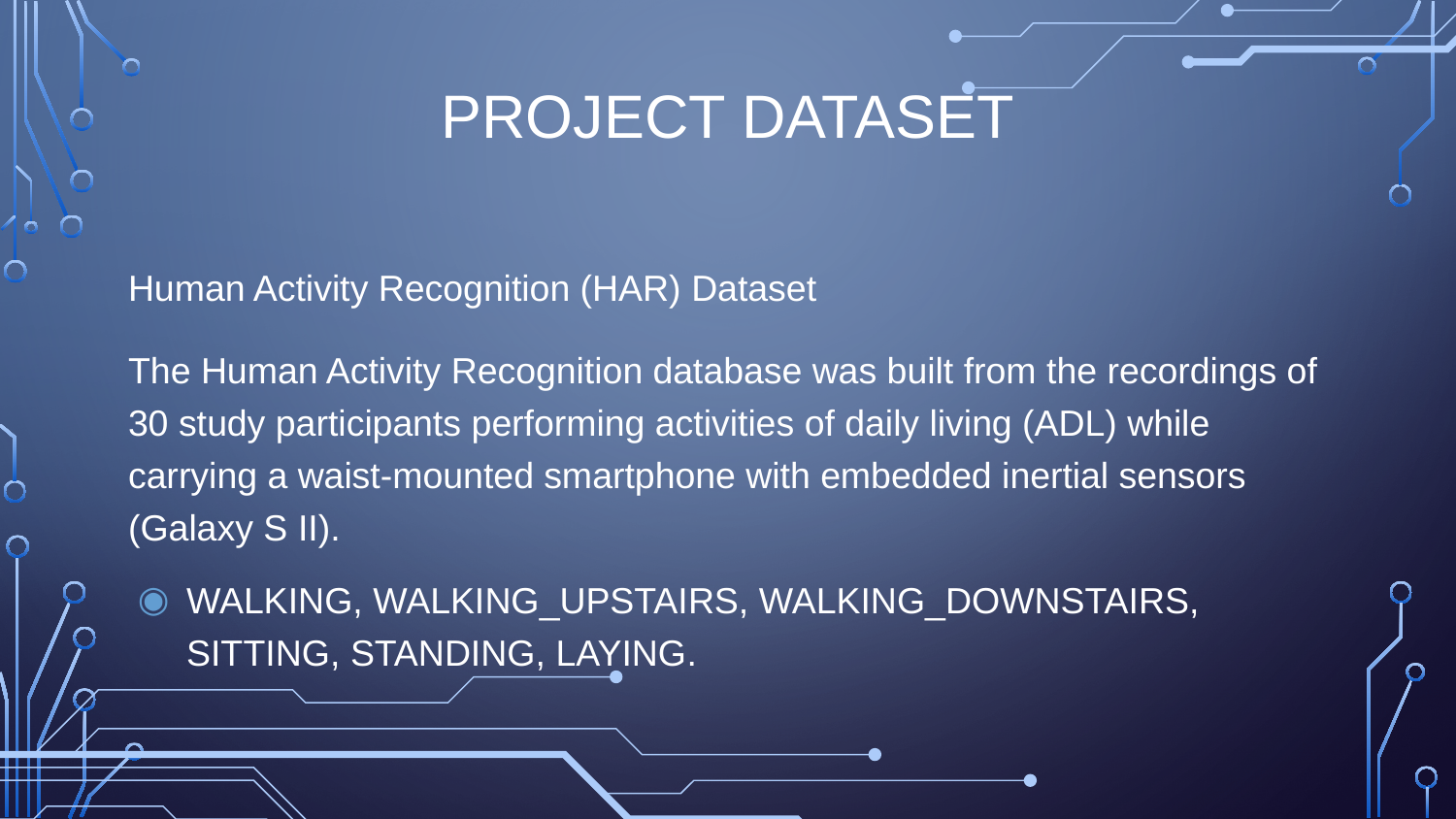

# project dataset
Human Activity Recognition (HAR) Dataset
The Human Activity Recognition database was built from the recordings of 30 study participants performing activities of daily living (ADL) while carrying a waist-mounted smartphone with embedded inertial sensors (Galaxy S II).
WALKING, WALKING_UPSTAIRS, WALKING_DOWNSTAIRS, SITTING, STANDING, LAYING.